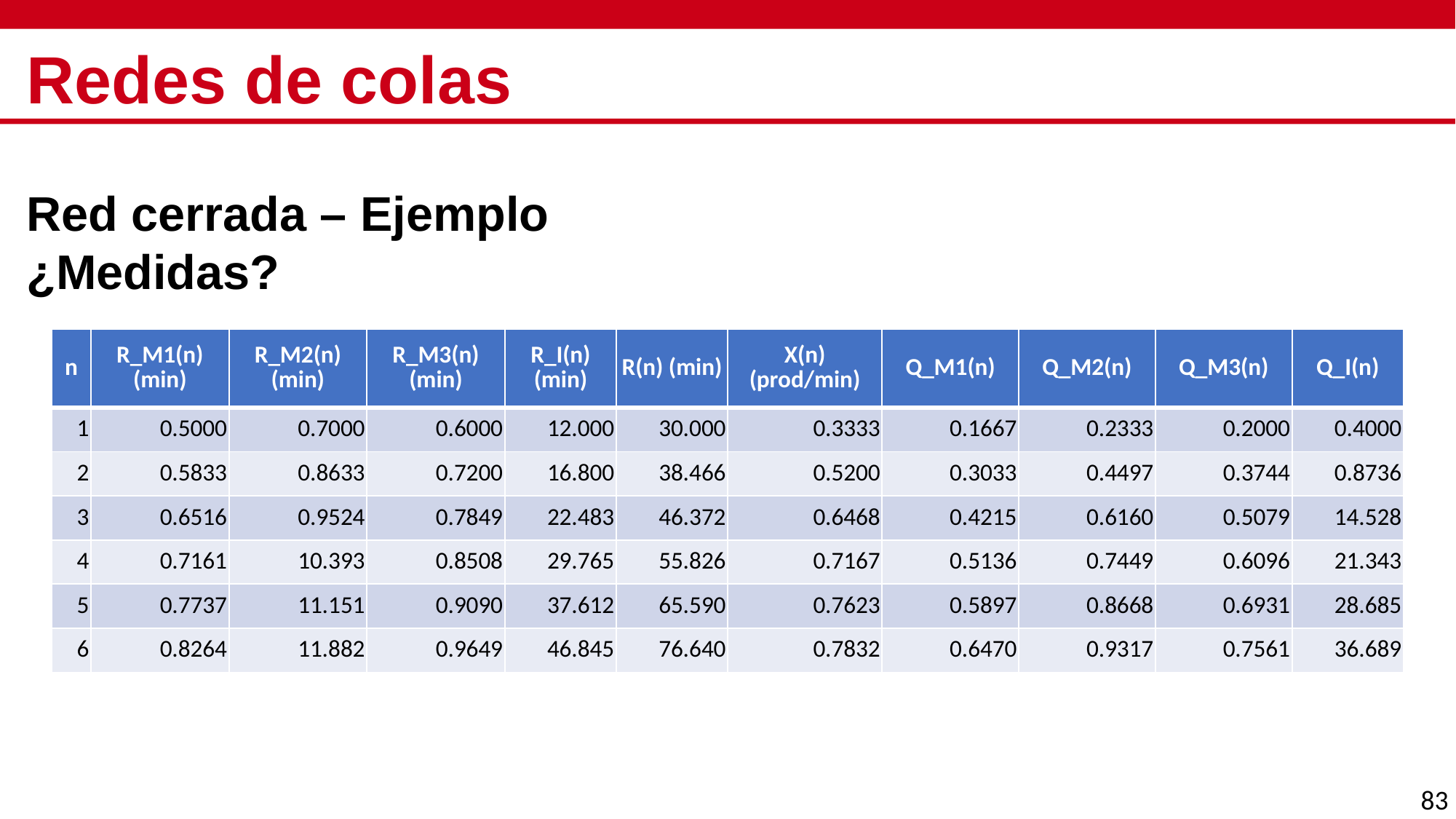

# Redes de colas
Red cerrada – Ejemplo
¿Medidas?
| n | R\_M1(n) (min) | R\_M2(n) (min) | R\_M3(n) (min) | R\_I(n) (min) | R(n) (min) | X(n) (prod/min) | Q\_M1(n) | Q\_M2(n) | Q\_M3(n) | Q\_I(n) |
| --- | --- | --- | --- | --- | --- | --- | --- | --- | --- | --- |
| 1 | 0.5000 | 0.7000 | 0.6000 | 12.000 | 30.000 | 0.3333 | 0.1667 | 0.2333 | 0.2000 | 0.4000 |
| 2 | 0.5833 | 0.8633 | 0.7200 | 16.800 | 38.466 | 0.5200 | 0.3033 | 0.4497 | 0.3744 | 0.8736 |
| 3 | 0.6516 | 0.9524 | 0.7849 | 22.483 | 46.372 | 0.6468 | 0.4215 | 0.6160 | 0.5079 | 14.528 |
| 4 | 0.7161 | 10.393 | 0.8508 | 29.765 | 55.826 | 0.7167 | 0.5136 | 0.7449 | 0.6096 | 21.343 |
| 5 | 0.7737 | 11.151 | 0.9090 | 37.612 | 65.590 | 0.7623 | 0.5897 | 0.8668 | 0.6931 | 28.685 |
| 6 | 0.8264 | 11.882 | 0.9649 | 46.845 | 76.640 | 0.7832 | 0.6470 | 0.9317 | 0.7561 | 36.689 |
83